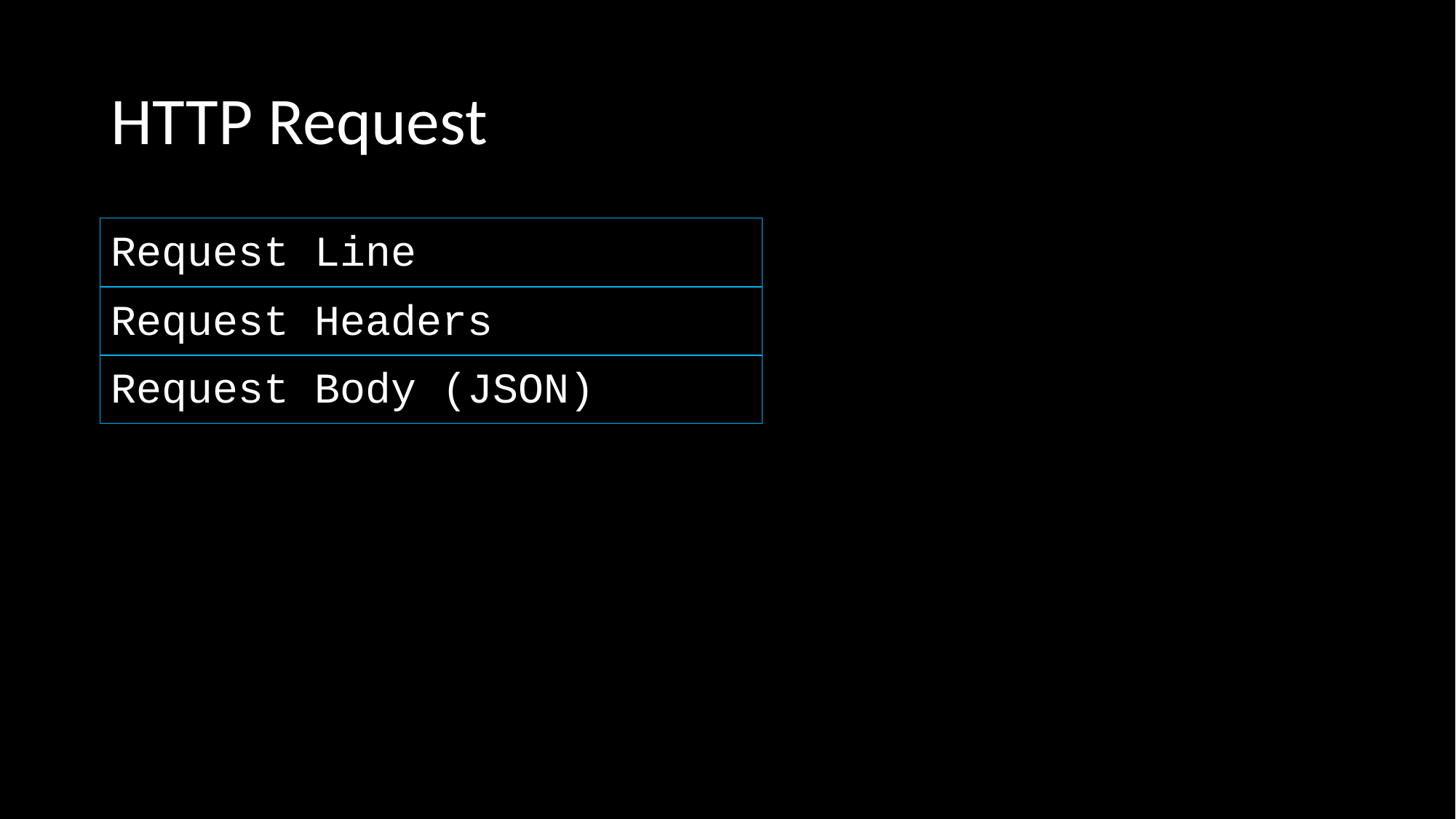

# HTTP Request
Request Line
Request Headers
Request Body (JSON)